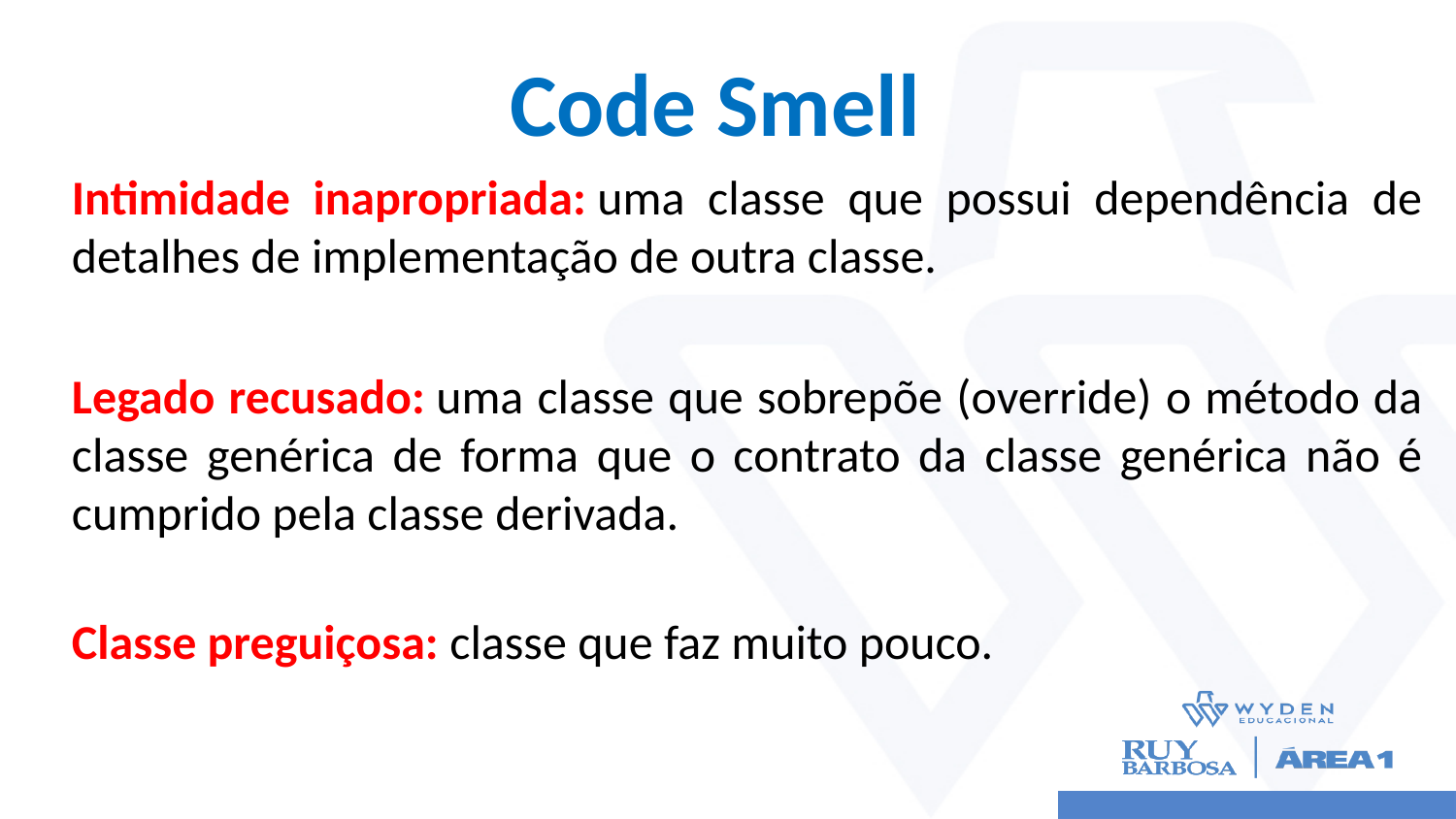

# Code Smell

Intimidade inapropriada: uma classe que possui dependência de detalhes de implementação de outra classe.

Legado recusado: uma classe que sobrepõe (override) o método da classe genérica de forma que o contrato da classe genérica não é cumprido pela classe derivada.
Classe preguiçosa: classe que faz muito pouco.